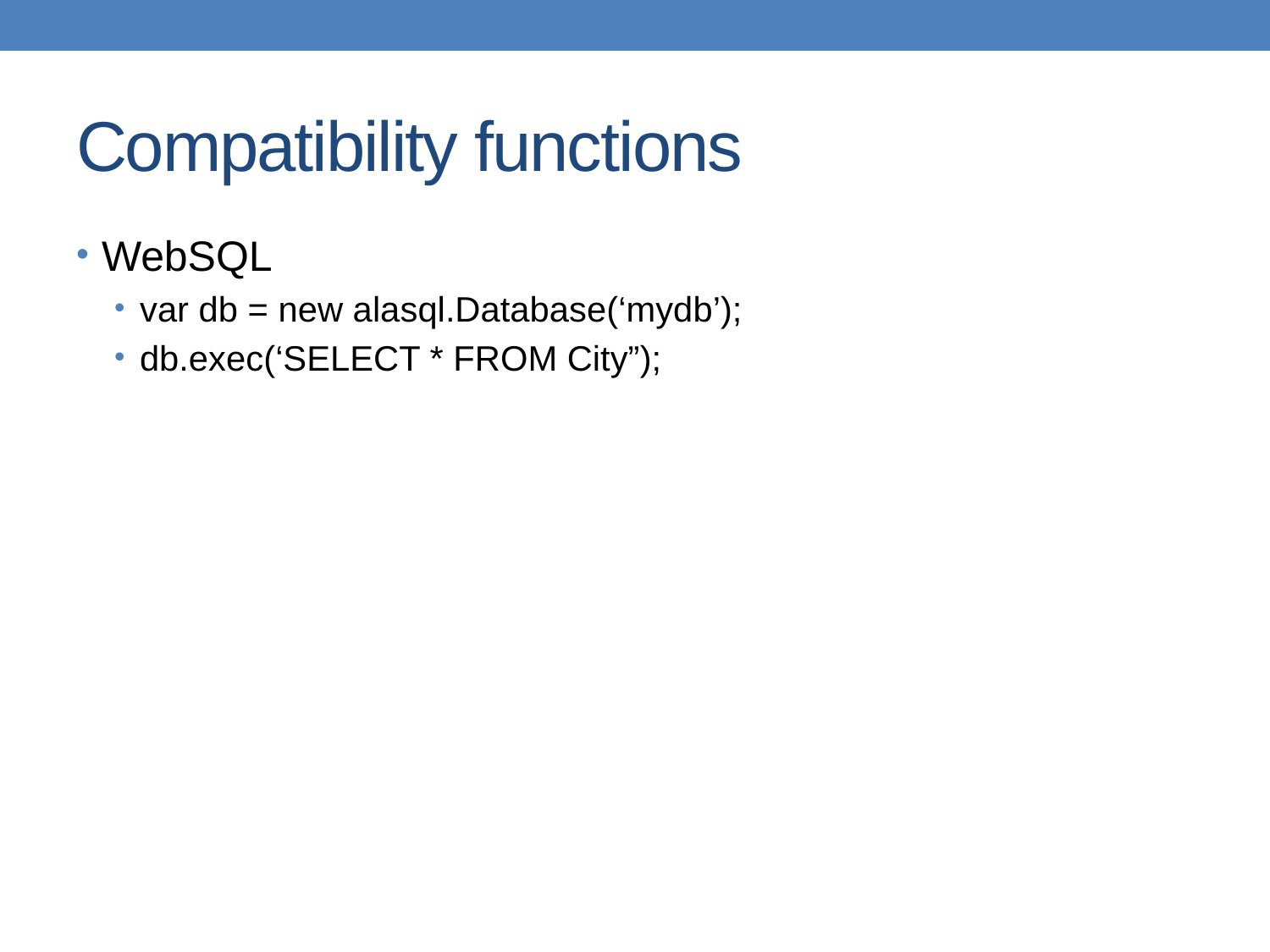

# Compatibility functions
WebSQL
var db = new alasql.Database(‘mydb’);
db.exec(‘SELECT * FROM City”);